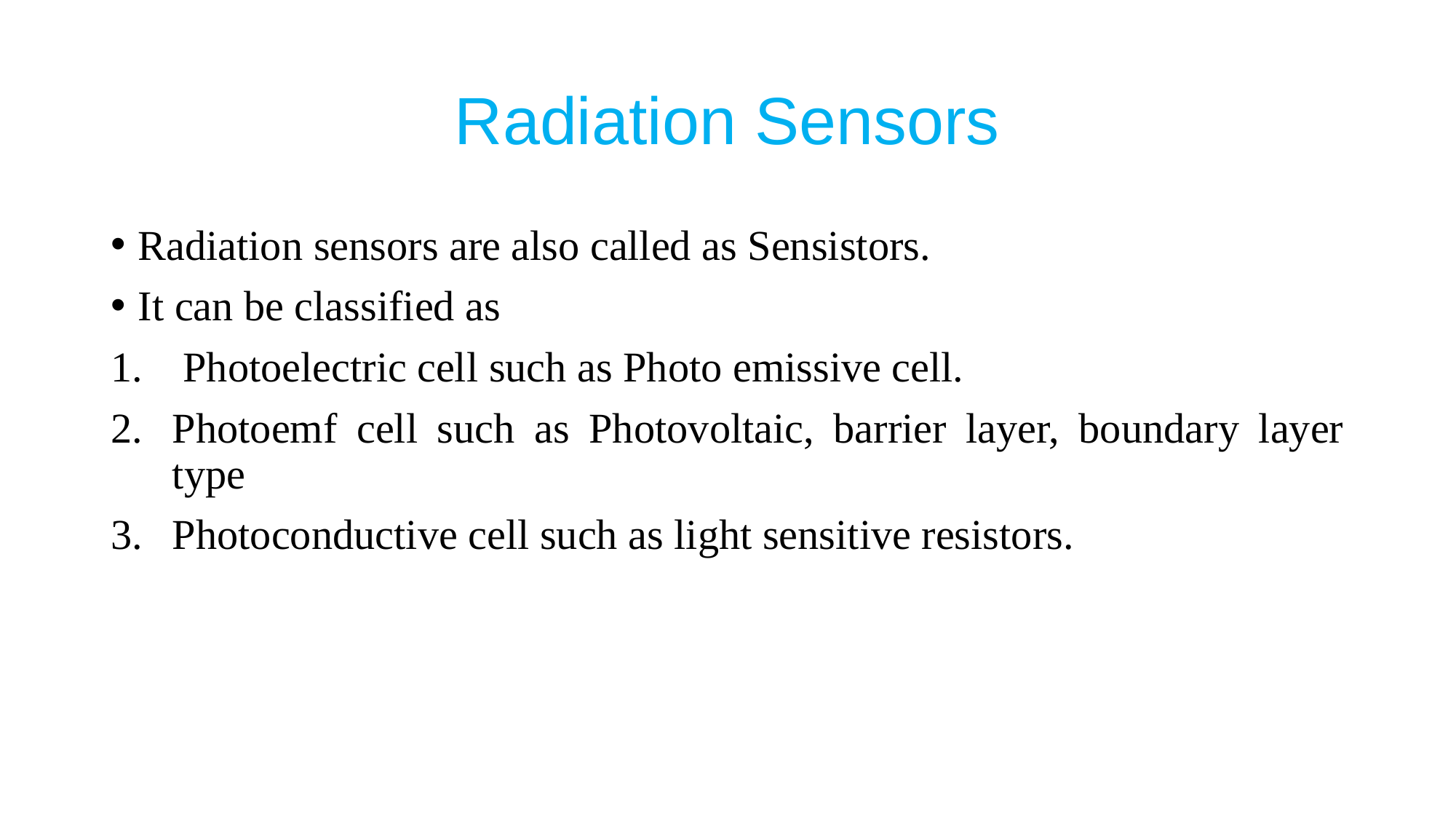

# Radiation Sensors
Radiation sensors are also called as Sensistors.
It can be classified as
 Photoelectric cell such as Photo emissive cell.
Photoemf cell such as Photovoltaic, barrier layer, boundary layer type
Photoconductive cell such as light sensitive resistors.